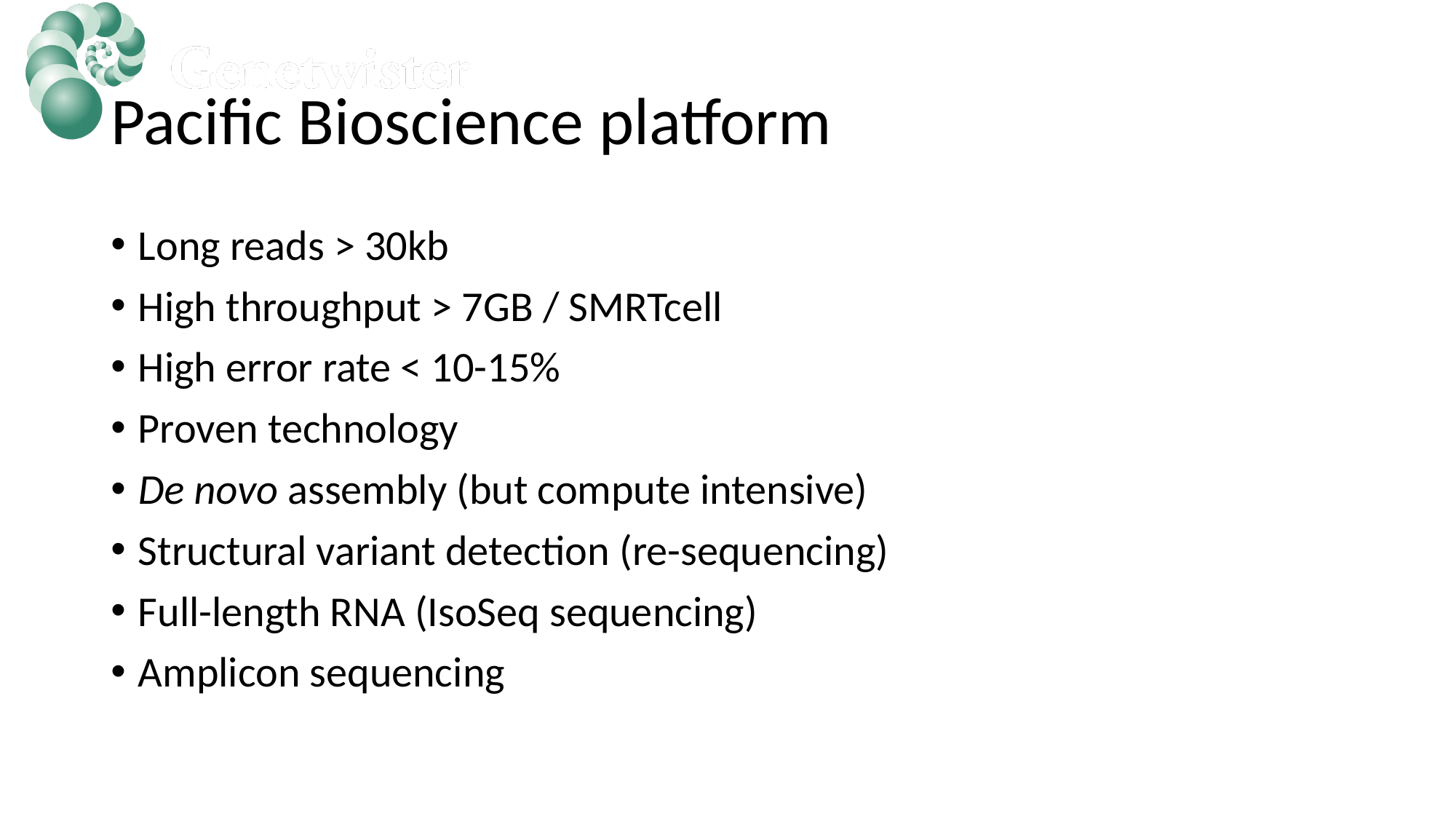

# Pacific Bioscience platform
Long reads > 30kb
High throughput > 7GB / SMRTcell
High error rate < 10-15%
Proven technology
De novo assembly (but compute intensive)
Structural variant detection (re-sequencing)
Full-length RNA (IsoSeq sequencing)
Amplicon sequencing